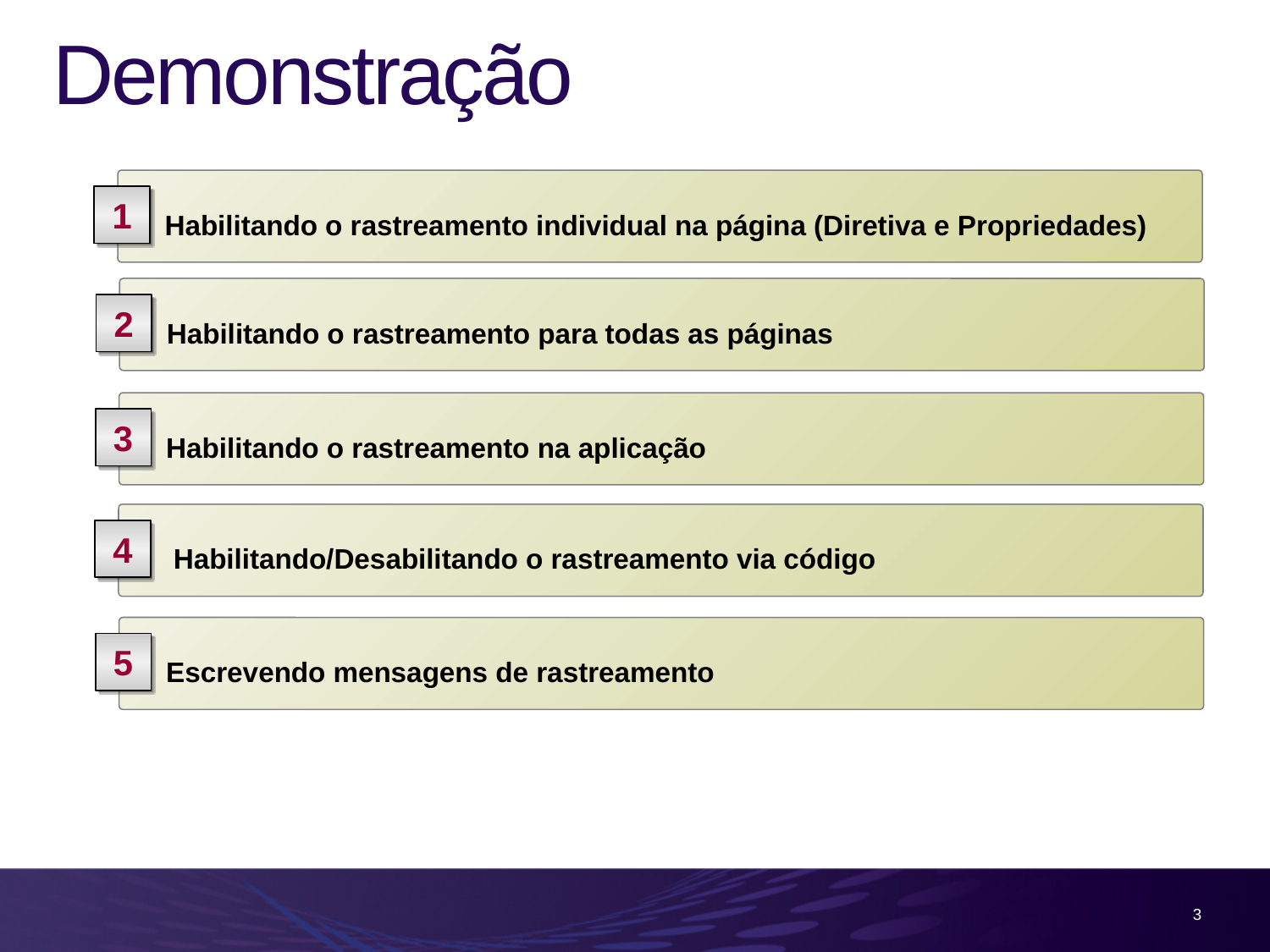

# Demonstração
 Habilitando o rastreamento individual na página (Diretiva e Propriedades)
1
 Habilitando o rastreamento para todas as páginas
2
 Habilitando o rastreamento na aplicação
3
  Habilitando/Desabilitando o rastreamento via código
4
 Escrevendo mensagens de rastreamento
5
3